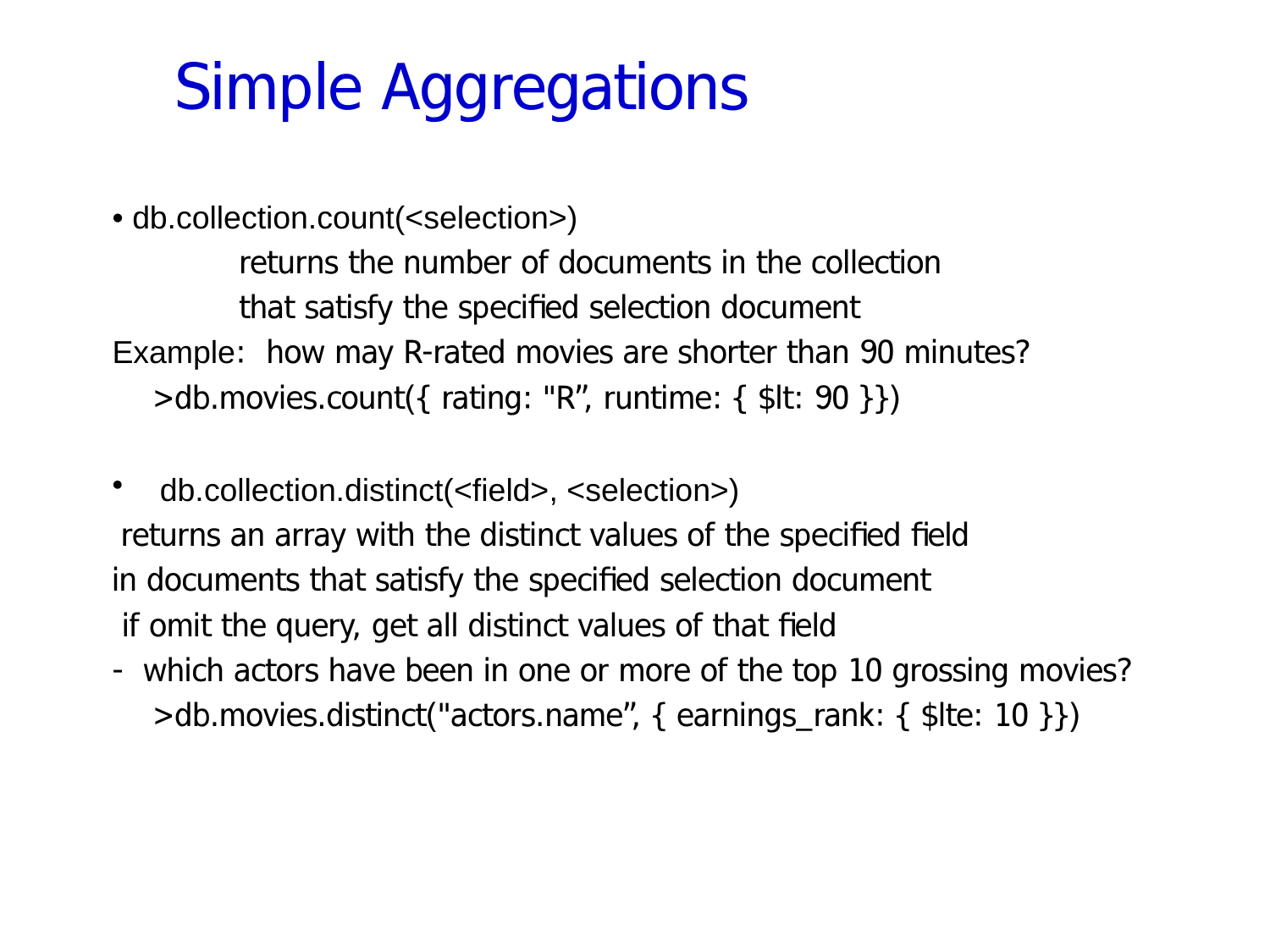

# Simple Aggregations
• db.collection.count(<selection>)
	returns the number of documents in the collection
	that satisfy the specified selection document
Example:  how may R-rated movies are shorter than 90 minutes?
    >db.movies.count({ rating: "R”, runtime: { $lt: 90 }})

db.collection.distinct(<field>, <selection>)
 returns an array with the distinct values of the specified field
in documents that satisfy the specified selection document
 if omit the query, get all distinct values of that field
-  which actors have been in one or more of the top 10 grossing movies?
    >db.movies.distinct("actors.name”, { earnings_rank: { $lte: 10 }})
44